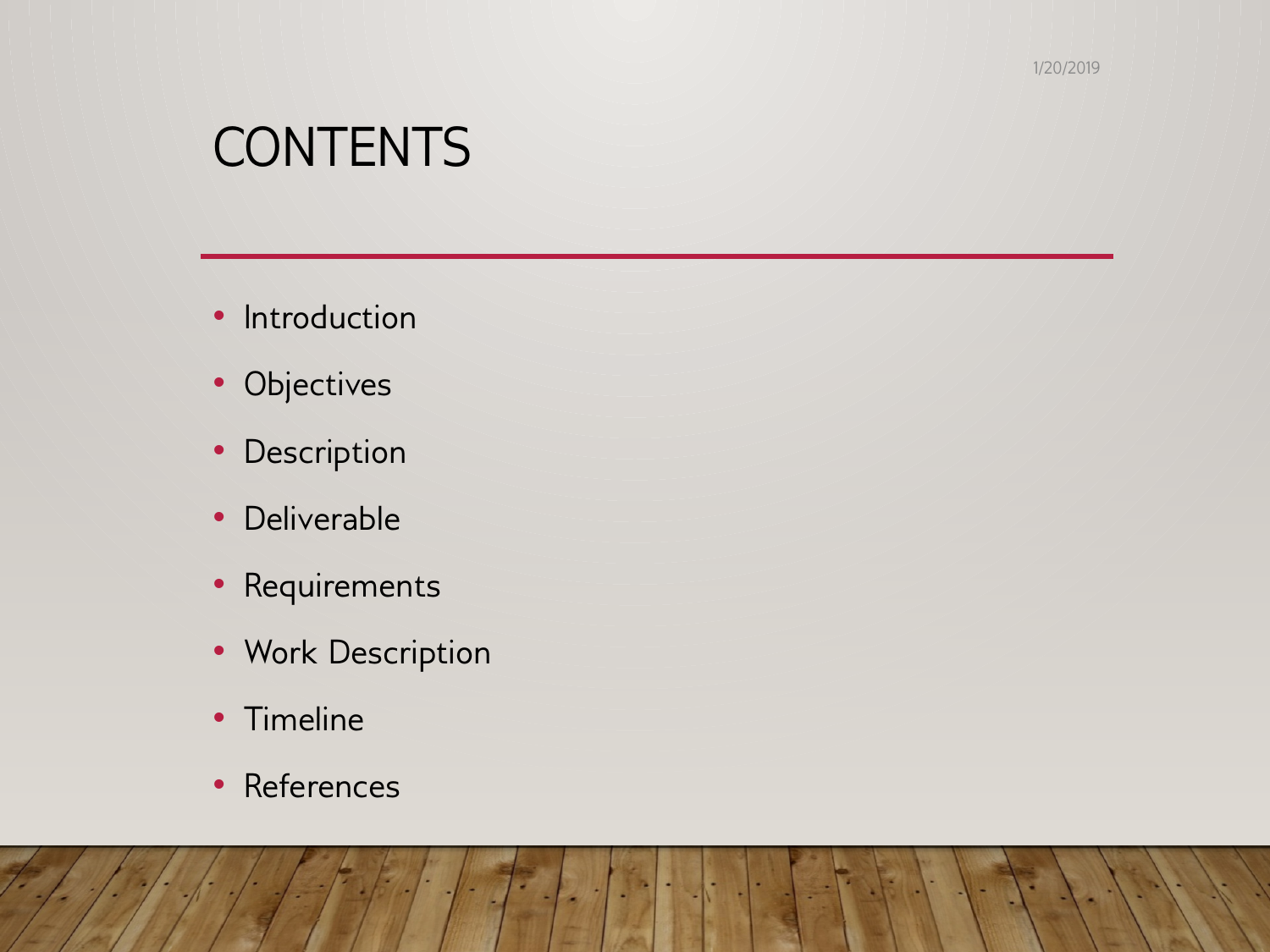

1/20/2019
Contents
Introduction
Objectives
Description
Deliverable
Requirements
Work Description
Timeline
References